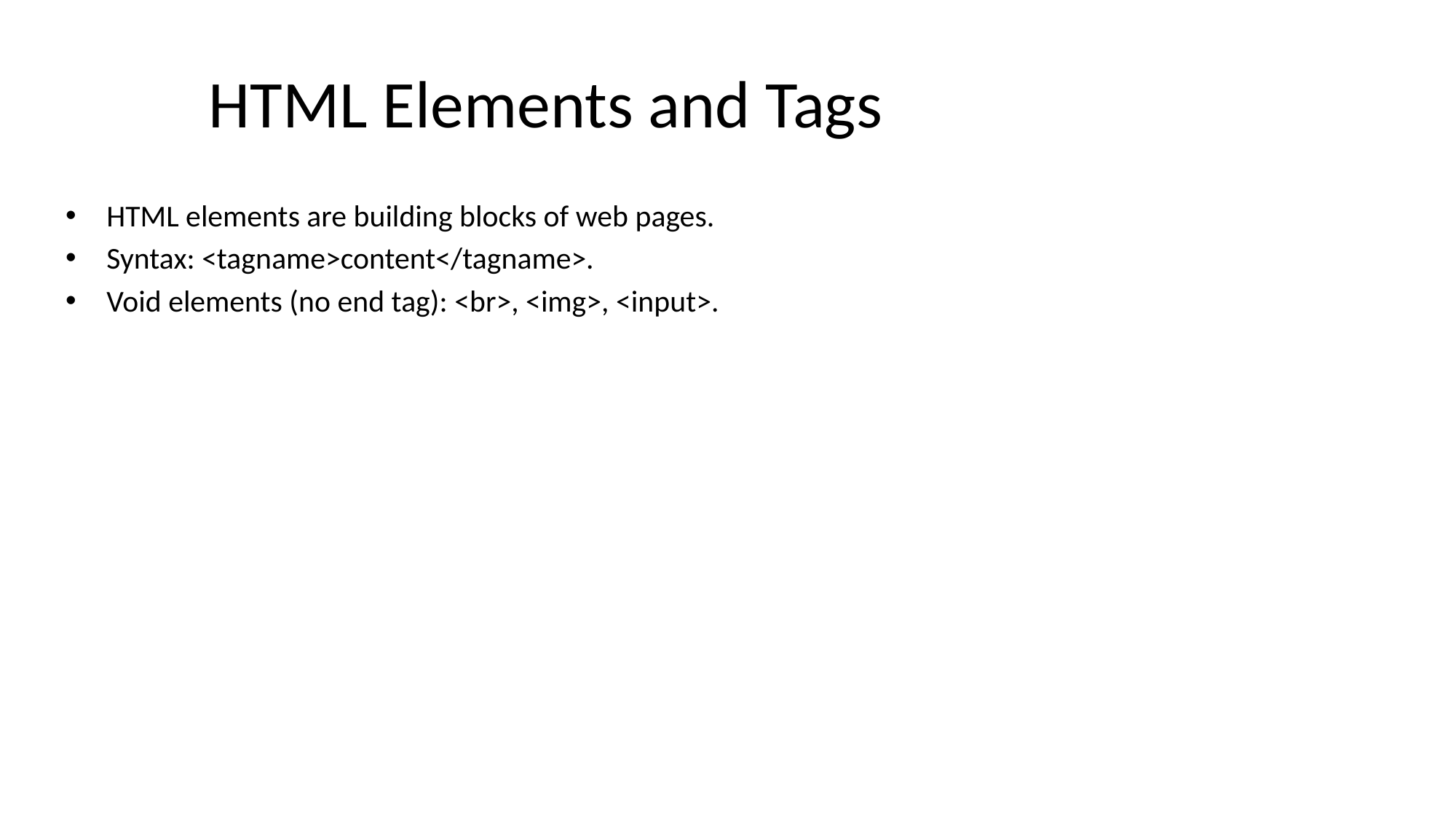

# HTML Elements and Tags
HTML elements are building blocks of web pages.
Syntax: <tagname>content</tagname>.
Void elements (no end tag): <br>, <img>, <input>.